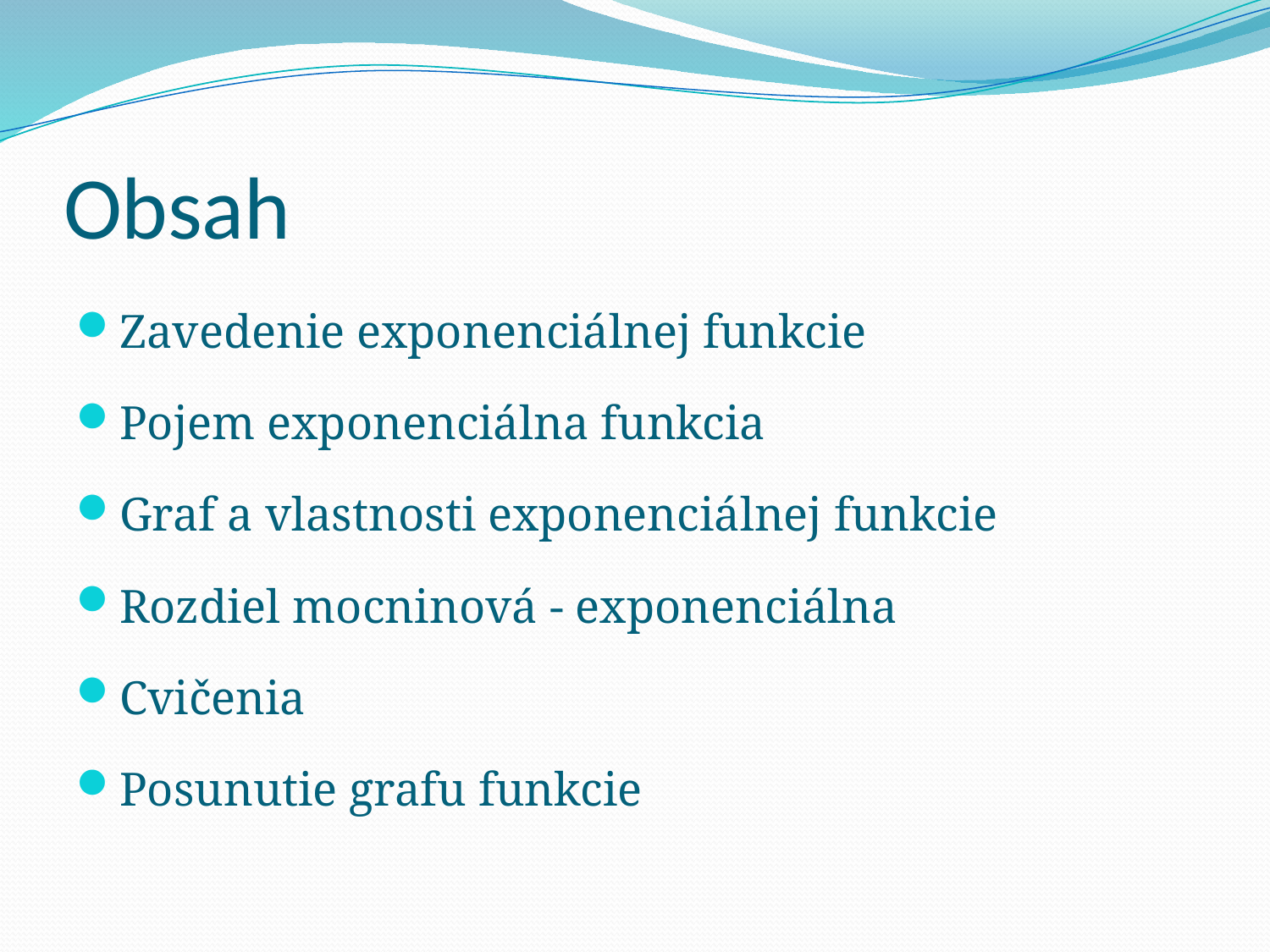

# Obsah
Zavedenie exponenciálnej funkcie
Pojem exponenciálna funkcia
Graf a vlastnosti exponenciálnej funkcie
Rozdiel mocninová - exponenciálna
Cvičenia
Posunutie grafu funkcie